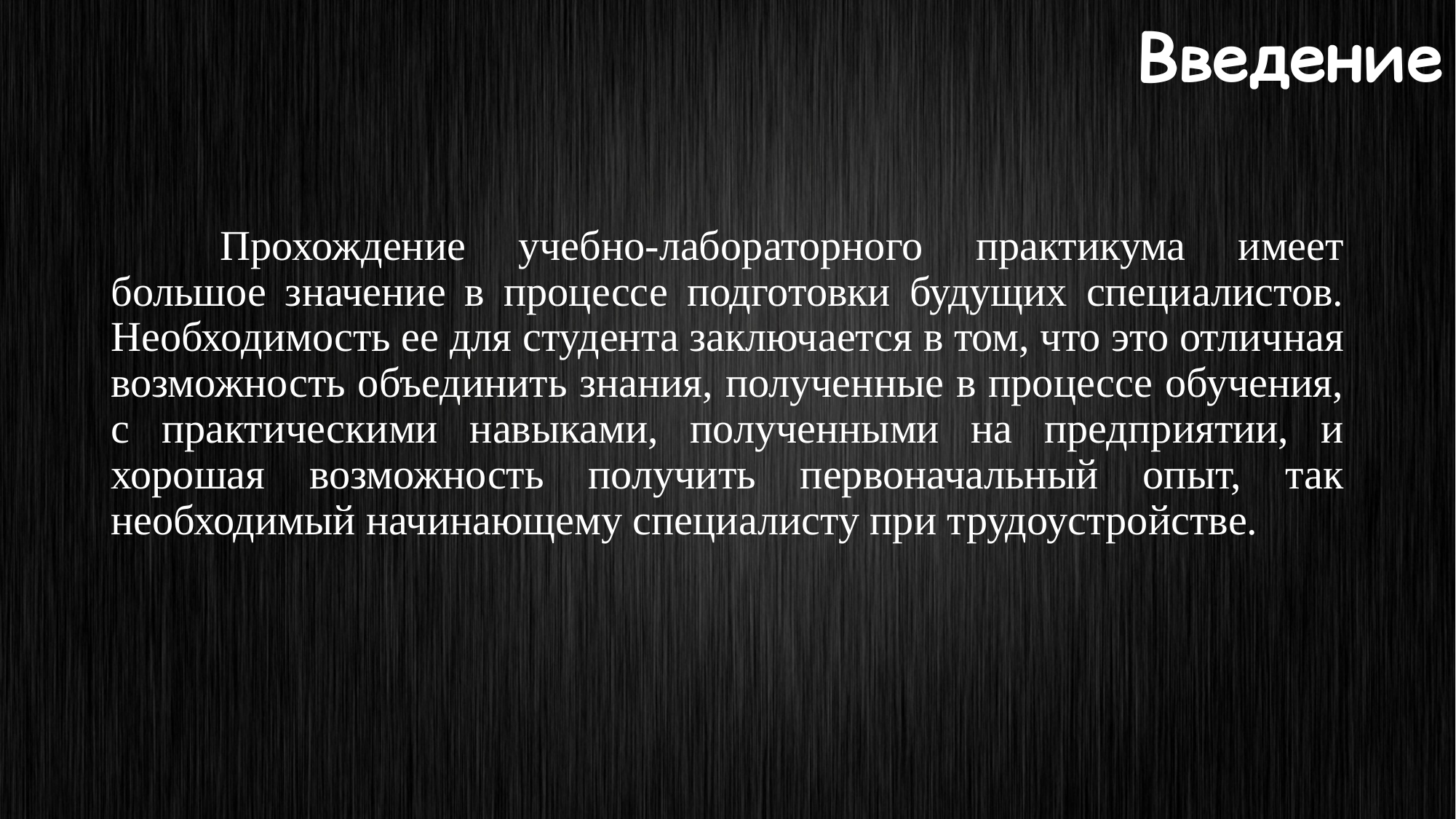

# Введение
	Прохождение учебно-лабораторного практикума имеет большое значение в процессе подготовки будущих специалистов. Необходимость ее для студента заключается в том, что это отличная возможность объединить знания, полученные в процессе обучения, с практическими навыками, полученными на предприятии, и хорошая возможность получить первоначальный опыт, так необходимый начинающему специалисту при трудоустройстве.